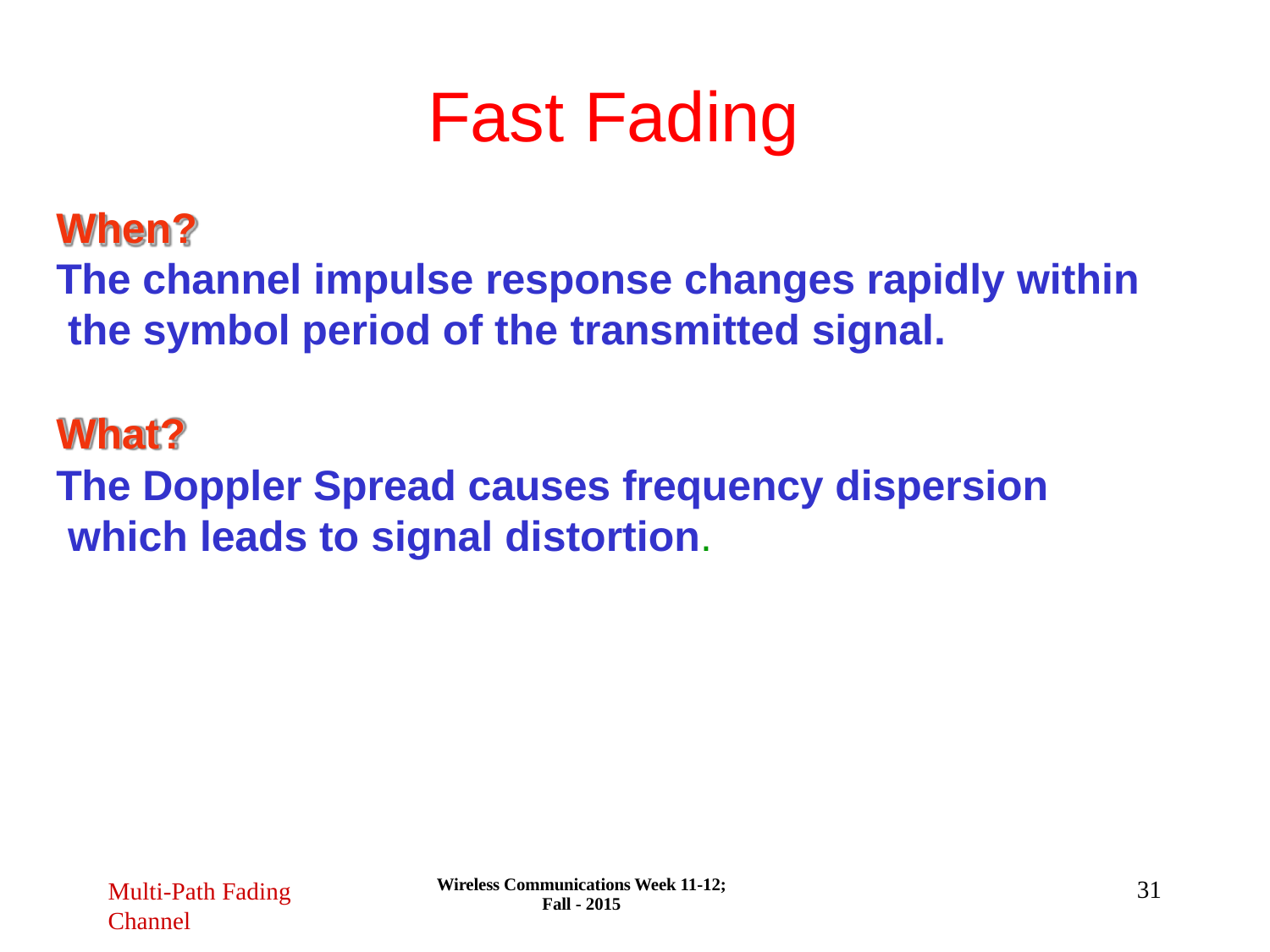

# Fast Fading

When?
The channel impulse response changes rapidly within  the symbol period of the transmitted signal.

What?
The Doppler Spread causes frequency dispersion  which leads to signal distortion.

Wireless Communications Week 11-12; Fall - 2015
31
Multi-Path Fading
Channel